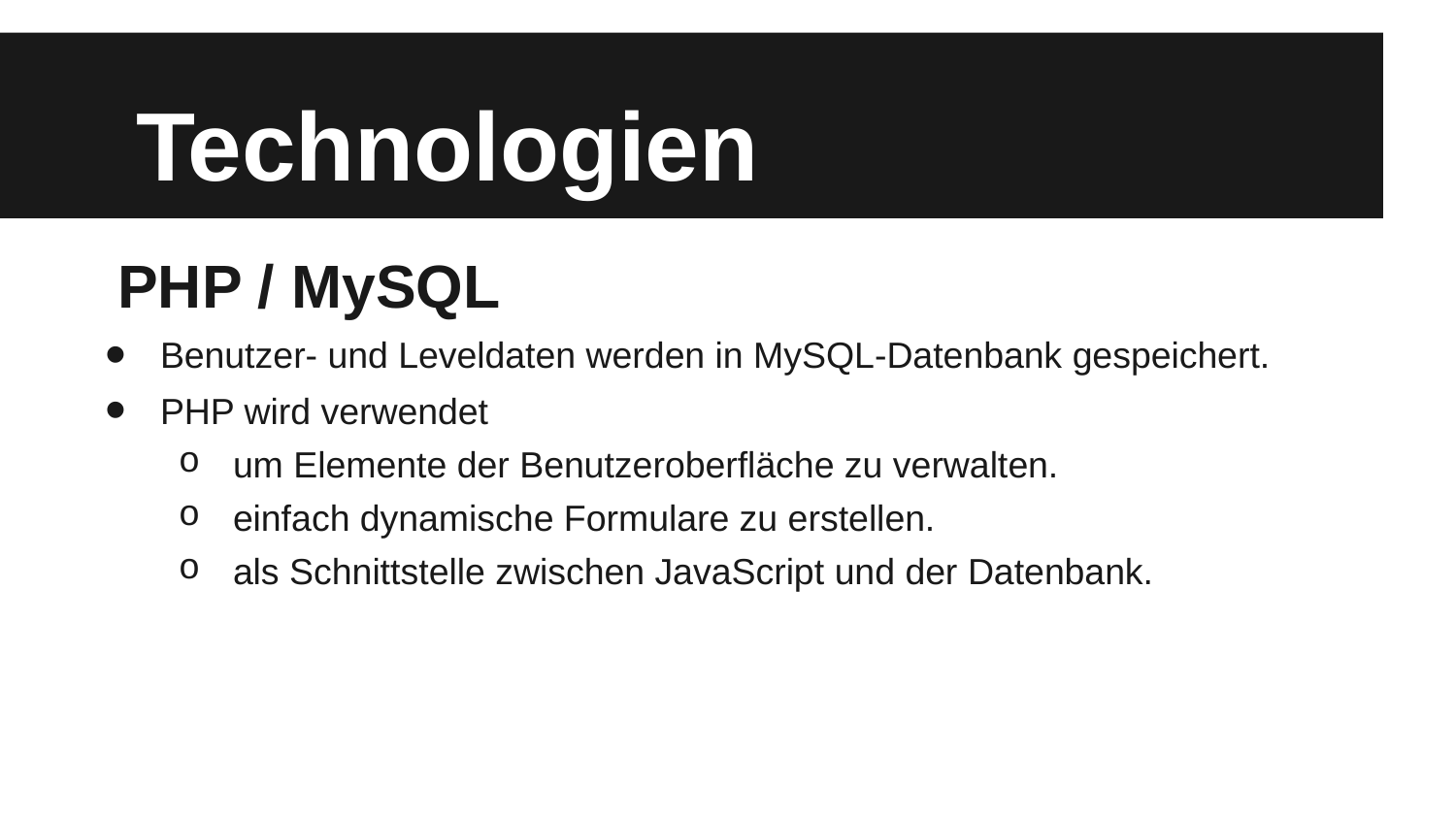

# Technologien
PHP / MySQL
Benutzer- und Leveldaten werden in MySQL-Datenbank gespeichert.
PHP wird verwendet
um Elemente der Benutzeroberfläche zu verwalten.
einfach dynamische Formulare zu erstellen.
als Schnittstelle zwischen JavaScript und der Datenbank.